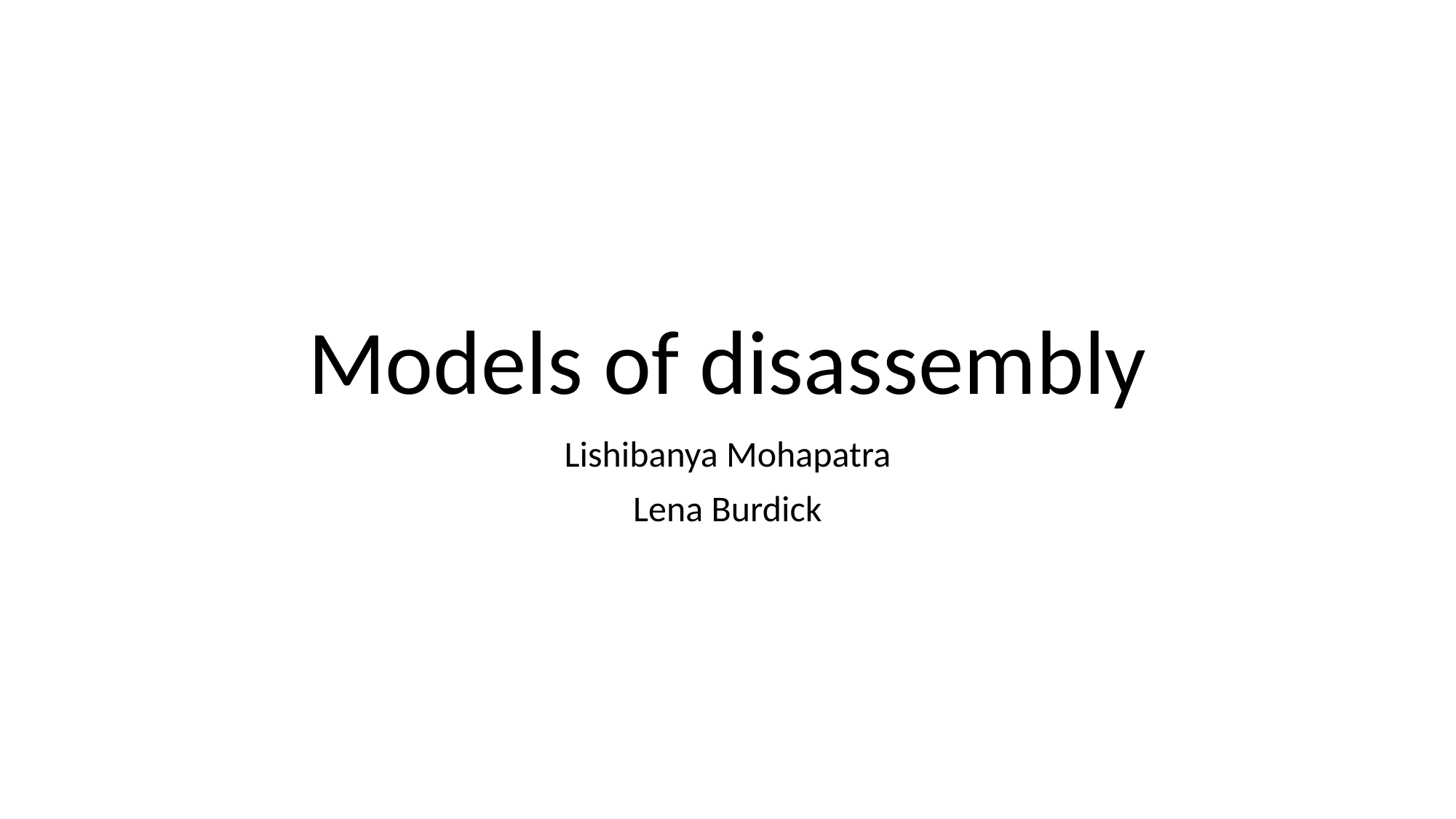

# Models of disassembly
Lishibanya Mohapatra
Lena Burdick